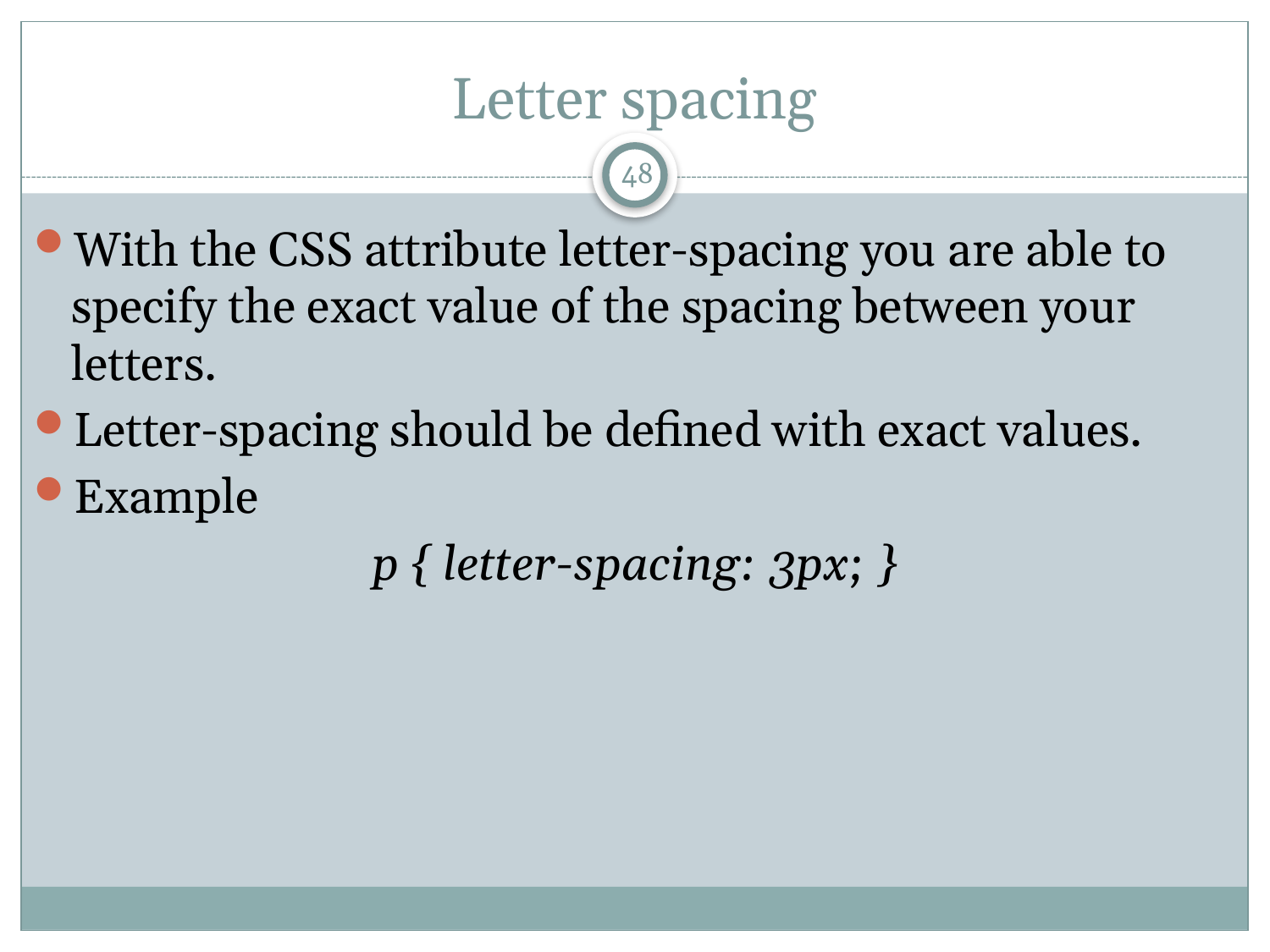

# Letter spacing
48
With the CSS attribute letter-spacing you are able to specify the exact value of the spacing between your letters.
Letter-spacing should be defined with exact values.
Example
p { letter-spacing: 3px; }